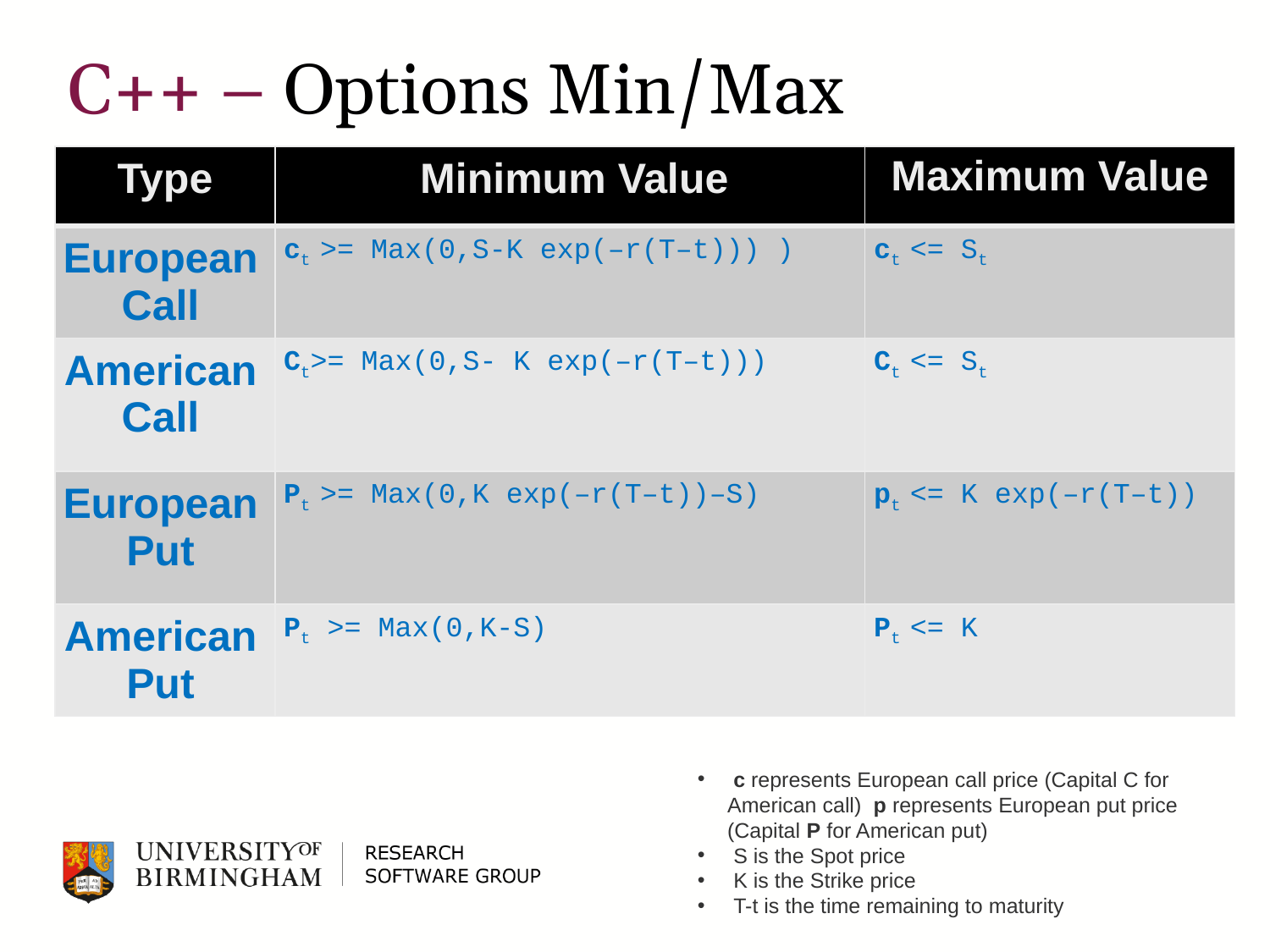

# C++ – Options Min/Max
| Type | Minimum Value | Maximum Value |
| --- | --- | --- |
| European Call | ct >= Max(0,S-K exp(–r(T–t))) ) | ct <= St |
| American Call | Ct>= Max(0,S- K exp(–r(T–t))) | Ct <= St |
| European Put | Pt >= Max(0,K exp(–r(T–t))–S) | pt <= K exp(–r(T–t)) |
| American Put | Pt >= Max(0,K-S) | Pt <= K |
 c represents European call price (Capital C for American call)  p represents European put price (Capital P for American put)
 S is the Spot price
 K is the Strike price
 T-t is the time remaining to maturity